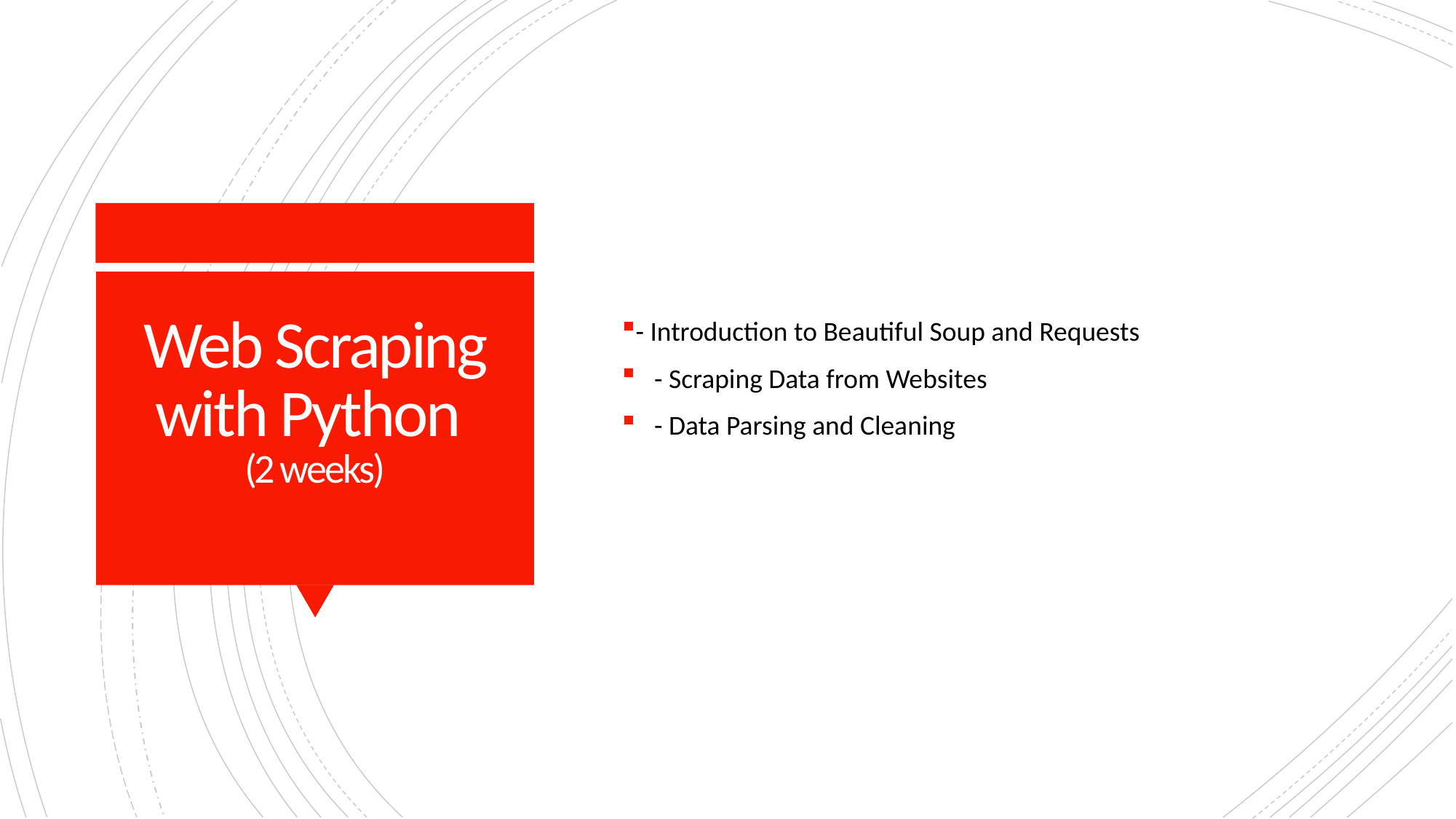

- Introduction to Beautiful Soup and Requests
   - Scraping Data from Websites
   - Data Parsing and Cleaning

# Web Scraping with Python (2 weeks)